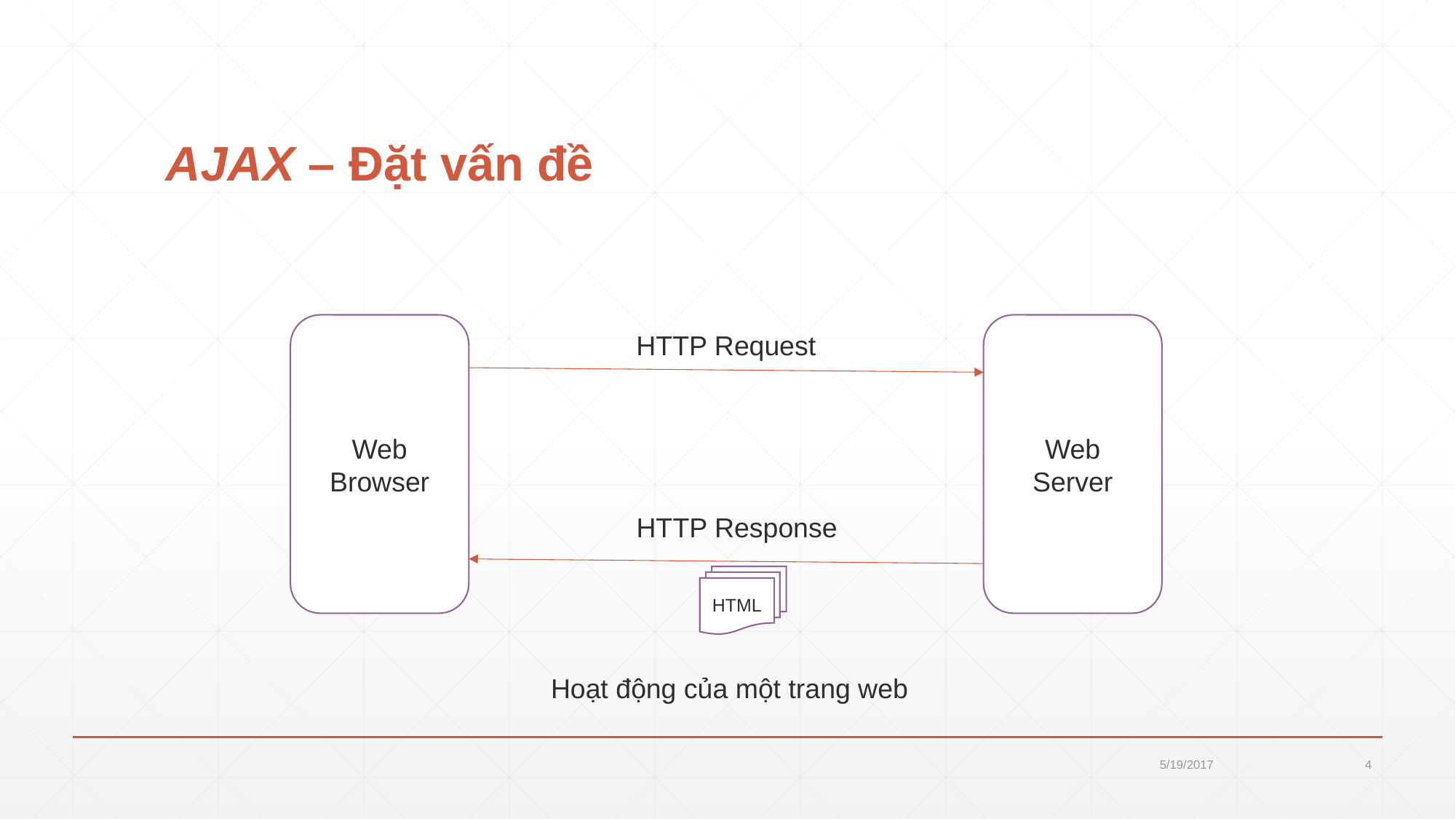

# AJAX – Đặt vấn đề
Web Browser
Web Server
HTTP Request
HTTP Response
HTML
Hoạt động của một trang web
5/19/2017
4